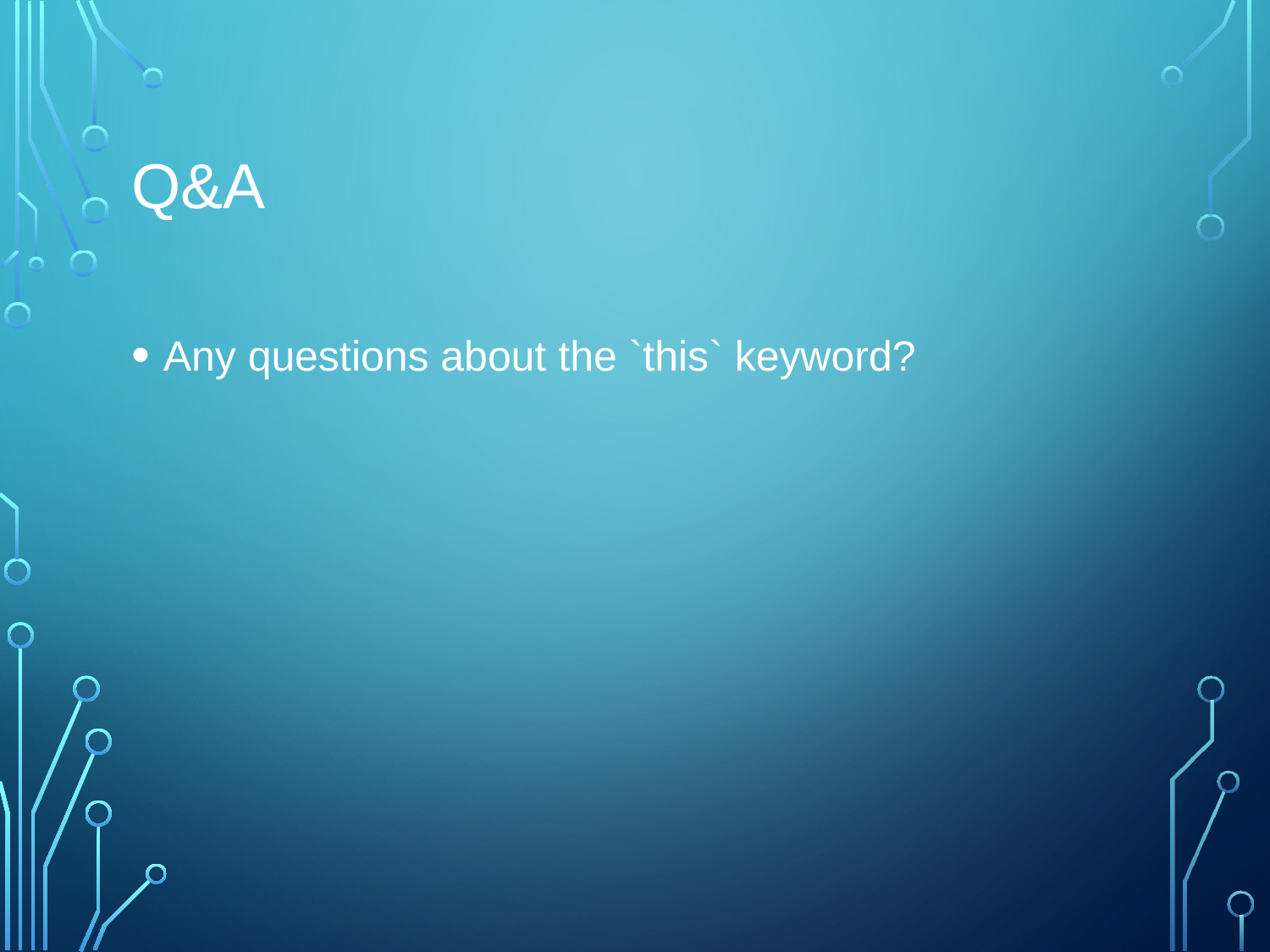

# Q&A
Any questions about the `this` keyword?